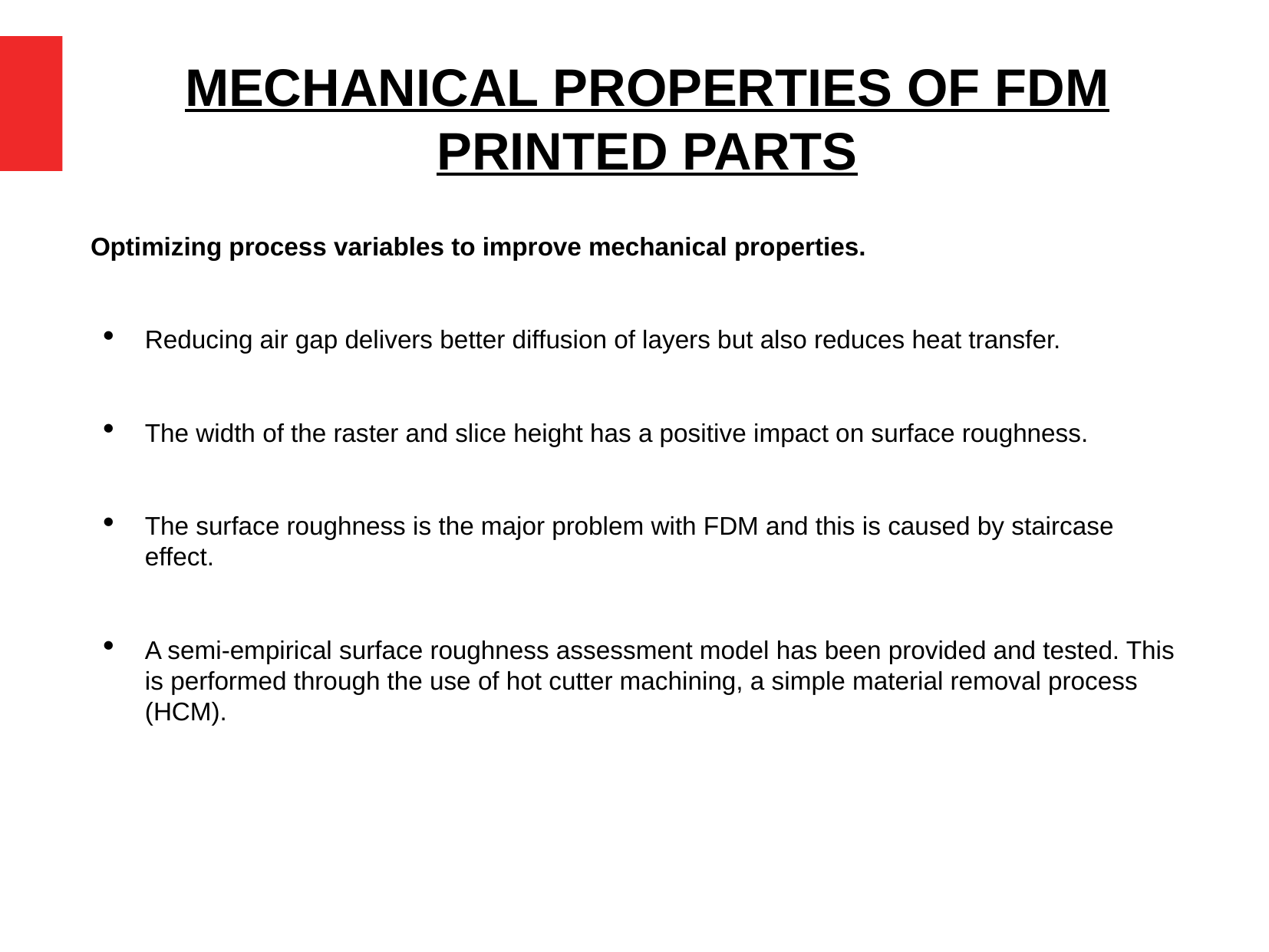

# MECHANICAL PROPERTIES OF FDM PRINTED PARTS
Optimizing process variables to improve mechanical properties.

Reducing air gap delivers better diffusion of layers but also reduces heat transfer.

The width of the raster and slice height has a positive impact on surface roughness.

The surface roughness is the major problem with FDM and this is caused by staircase effect.

A semi-empirical surface roughness assessment model has been provided and tested. This is performed through the use of hot cutter machining, a simple material removal process (HCM).